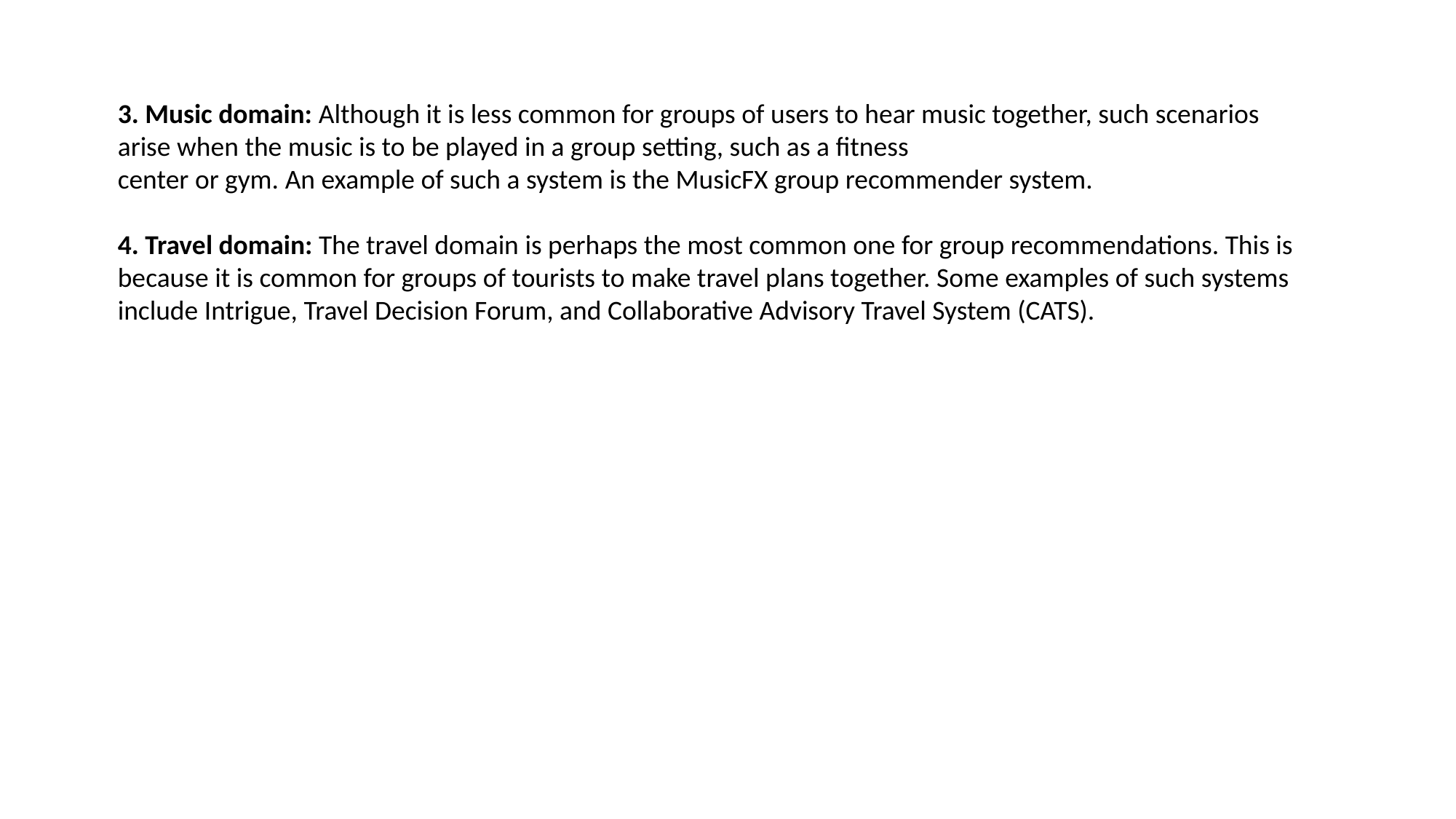

3. Music domain: Although it is less common for groups of users to hear music together, such scenarios arise when the music is to be played in a group setting, such as a fitness
center or gym. An example of such a system is the MusicFX group recommender system.

4. Travel domain: The travel domain is perhaps the most common one for group recommendations. This is because it is common for groups of tourists to make travel plans together. Some examples of such systems include Intrigue, Travel Decision Forum, and Collaborative Advisory Travel System (CATS).